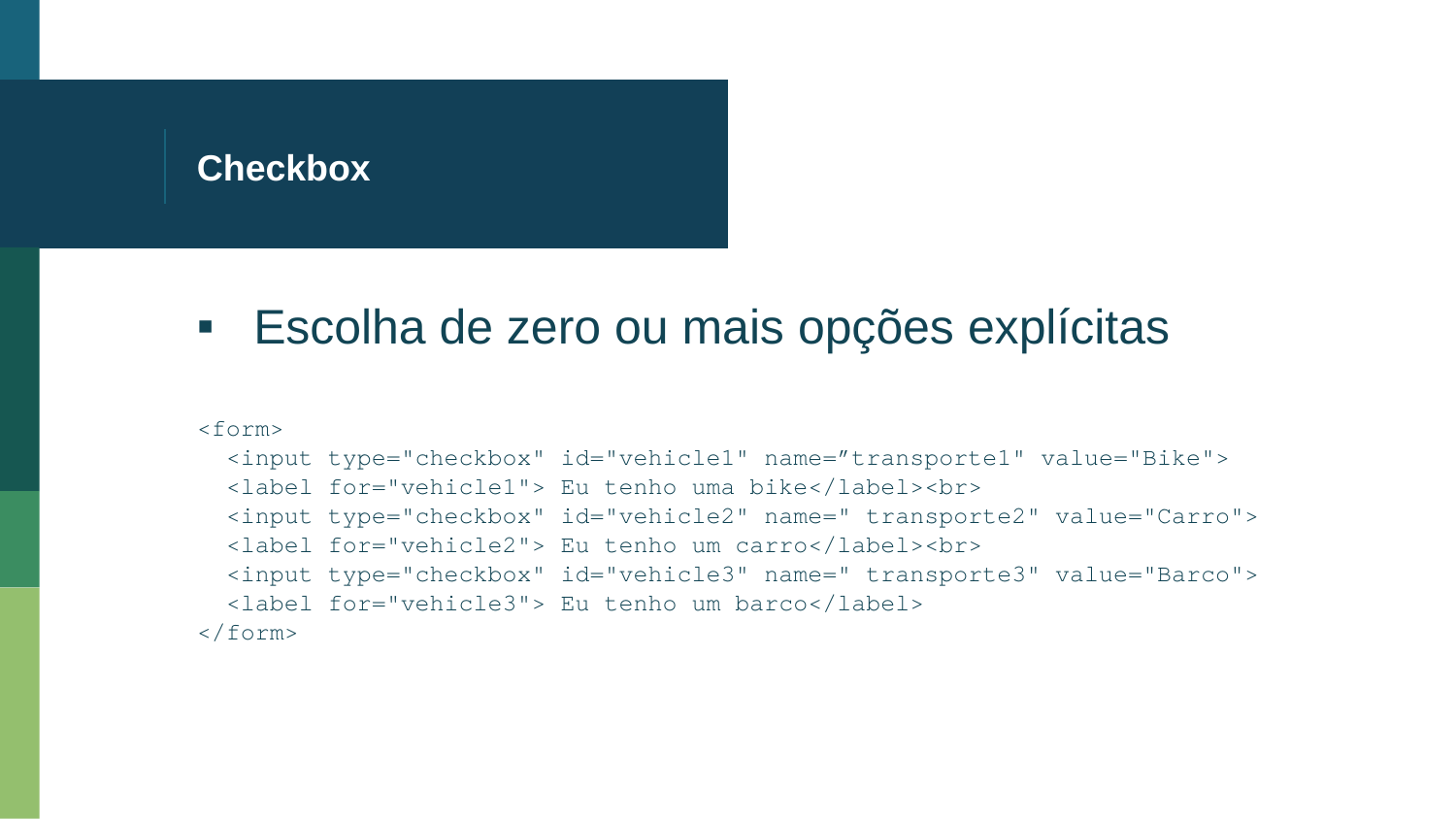

# Checkbox
Escolha de zero ou mais opções explícitas

<form>
  <input type="checkbox" id="vehicle1" name=”transporte1" value="Bike">
  <label for="vehicle1"> Eu tenho uma bike</label><br>
  <input type="checkbox" id="vehicle2" name=" transporte2" value="Carro">
  <label for="vehicle2"> Eu tenho um carro</label><br>
  <input type="checkbox" id="vehicle3" name=" transporte3" value="Barco">
  <label for="vehicle3"> Eu tenho um barco</label>
</form>